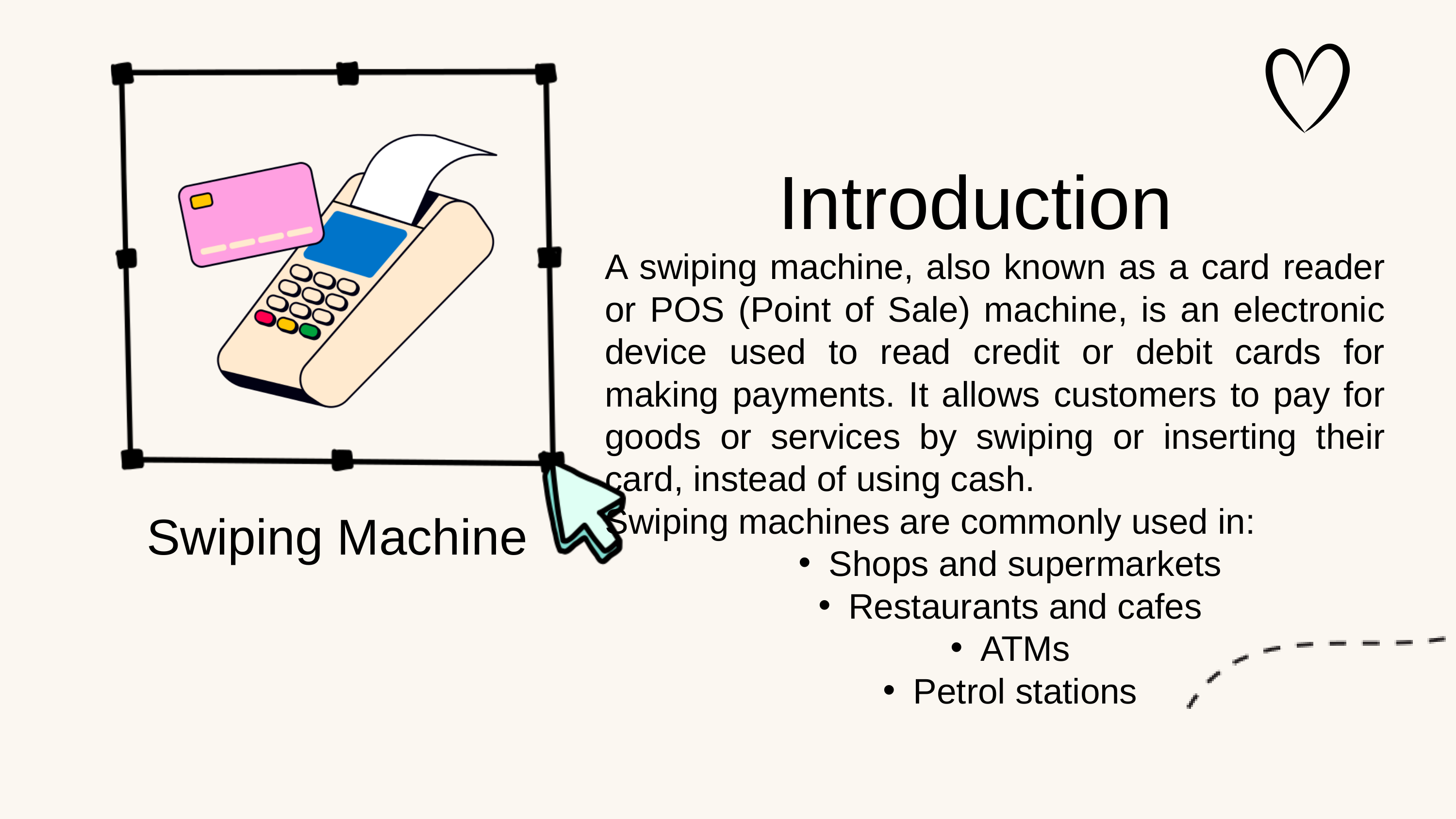

Introduction
A swiping machine, also known as a card reader or POS (Point of Sale) machine, is an electronic device used to read credit or debit cards for making payments. It allows customers to pay for goods or services by swiping or inserting their card, instead of using cash.
Swiping machines are commonly used in:
Shops and supermarkets
Restaurants and cafes
ATMs
Petrol stations

Swiping Machine